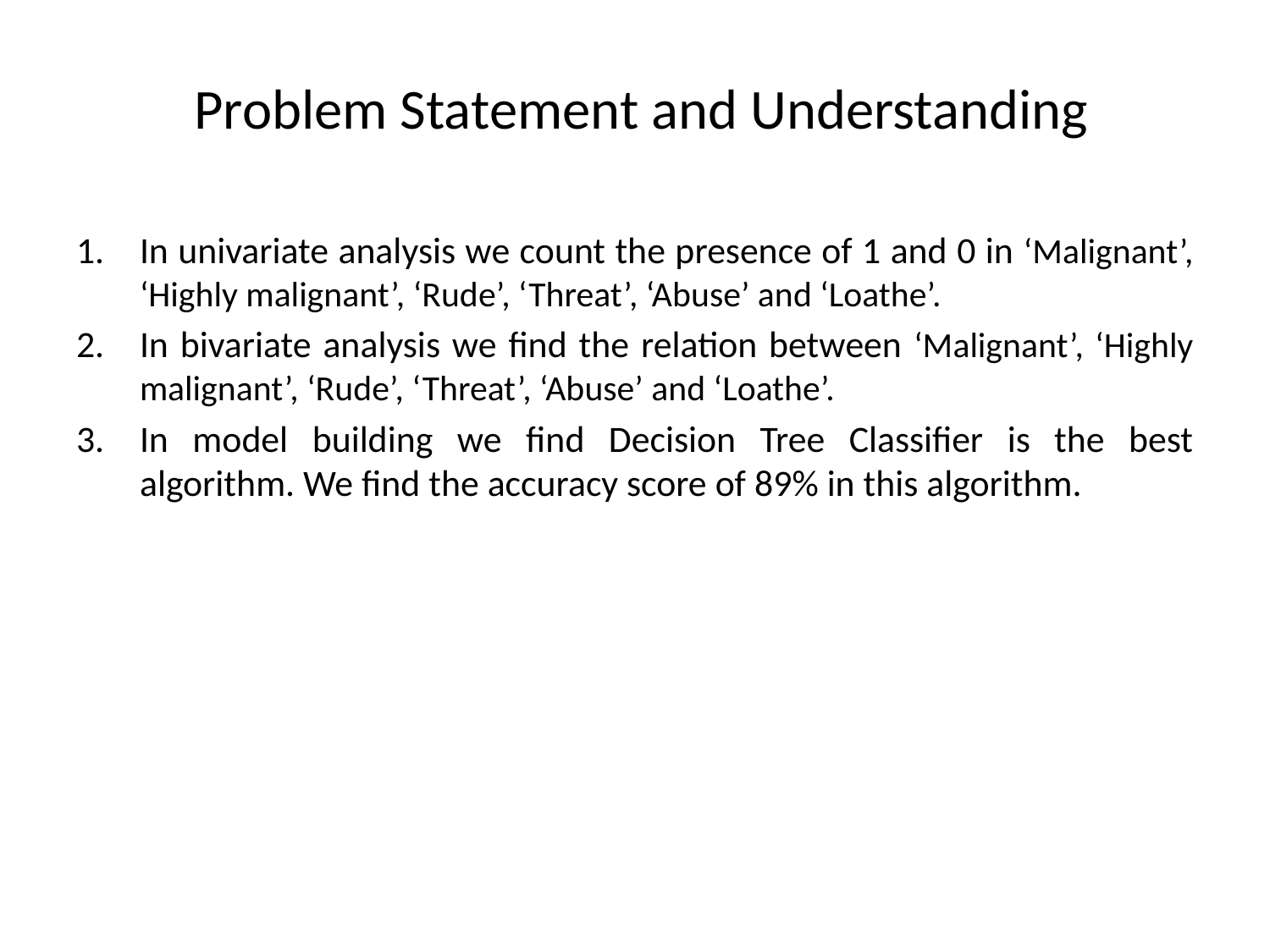

#
 Problem Statement and Understanding

In univariate analysis we count the presence of 1 and 0 in ‘Malignant’, ‘Highly malignant’, ‘Rude’, ‘Threat’, ‘Abuse’ and ‘Loathe’.
In bivariate analysis we find the relation between ‘Malignant’, ‘Highly malignant’, ‘Rude’, ‘Threat’, ‘Abuse’ and ‘Loathe’.
In model building we find Decision Tree Classifier is the best algorithm. We find the accuracy score of 89% in this algorithm.